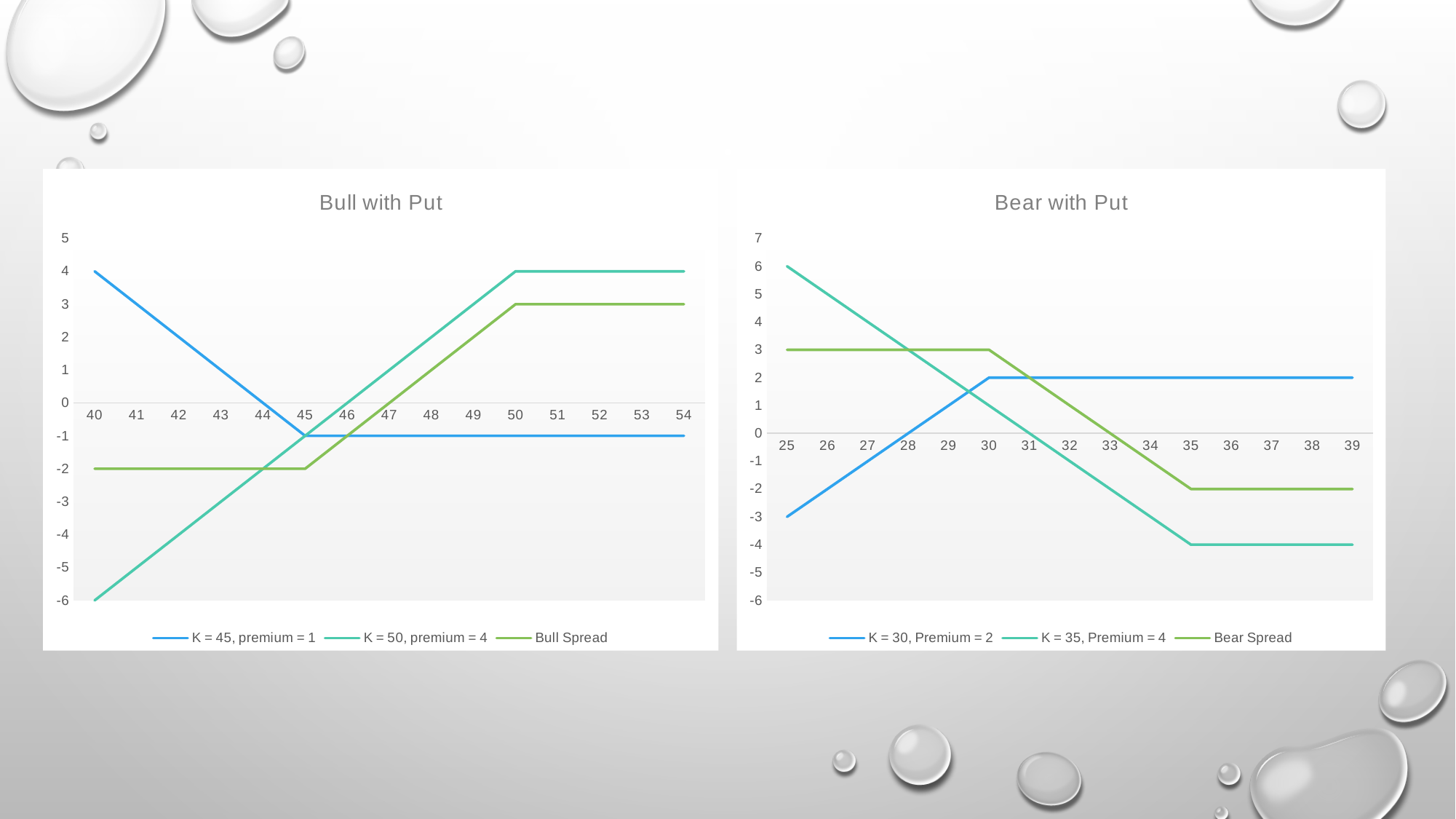

### Chart: Bear with Put

| Category | K = 30, Premium = 2 | K = 35, Premium = 4 | Bear Spread |
|---|---|---|---|
| 25 | -3.0 | 6.0 | 3.0 |
| 26 | -2.0 | 5.0 | 3.0 |
| 27 | -1.0 | 4.0 | 3.0 |
| 28 | 0.0 | 3.0 | 3.0 |
| 29 | 1.0 | 2.0 | 3.0 |
| 30 | 2.0 | 1.0 | 3.0 |
| 31 | 2.0 | 0.0 | 2.0 |
| 32 | 2.0 | -1.0 | 1.0 |
| 33 | 2.0 | -2.0 | 0.0 |
| 34 | 2.0 | -3.0 | -1.0 |
| 35 | 2.0 | -4.0 | -2.0 |
| 36 | 2.0 | -4.0 | -2.0 |
| 37 | 2.0 | -4.0 | -2.0 |
| 38 | 2.0 | -4.0 | -2.0 |
| 39 | 2.0 | -4.0 | -2.0 |

### Chart: Bull with Put

| Category | K = 45, premium = 1 | K = 50, premium = 4 | Bull Spread |
|---|---|---|---|
| 40 | 4.0 | -6.0 | -2.0 |
| 41 | 3.0 | -5.0 | -2.0 |
| 42 | 2.0 | -4.0 | -2.0 |
| 43 | 1.0 | -3.0 | -2.0 |
| 44 | 0.0 | -2.0 | -2.0 |
| 45 | -1.0 | -1.0 | -2.0 |
| 46 | -1.0 | 0.0 | -1.0 |
| 47 | -1.0 | 1.0 | 0.0 |
| 48 | -1.0 | 2.0 | 1.0 |
| 49 | -1.0 | 3.0 | 2.0 |
| 50 | -1.0 | 4.0 | 3.0 |
| 51 | -1.0 | 4.0 | 3.0 |
| 52 | -1.0 | 4.0 | 3.0 |
| 53 | -1.0 | 4.0 | 3.0 |
| 54 | -1.0 | 4.0 | 3.0 |